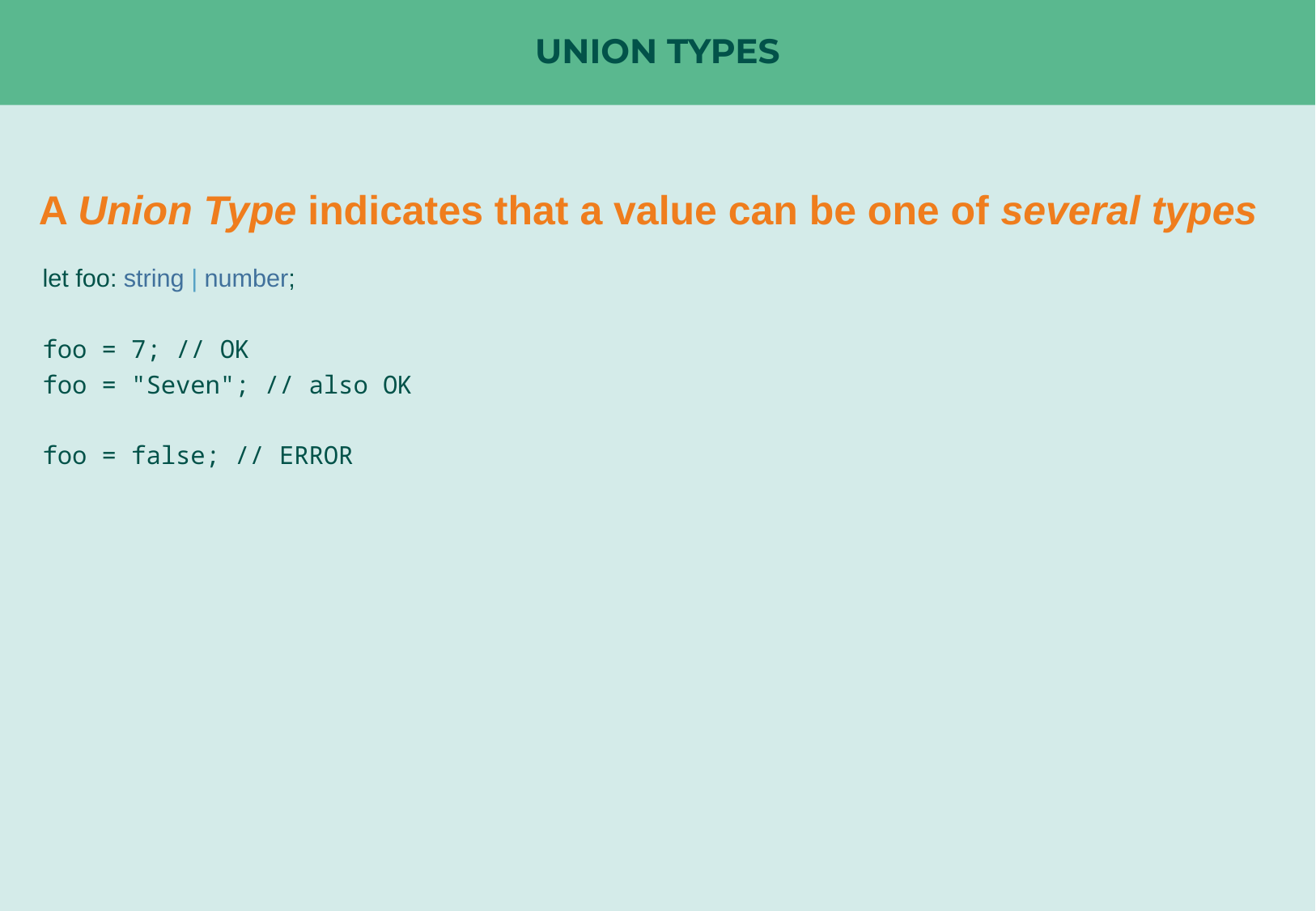

# Union Types
A Union Type indicates that a value can be one of several types
let foo: string | number;

foo = 7; // OK
foo = "Seven"; // also OK

foo = false; // ERROR